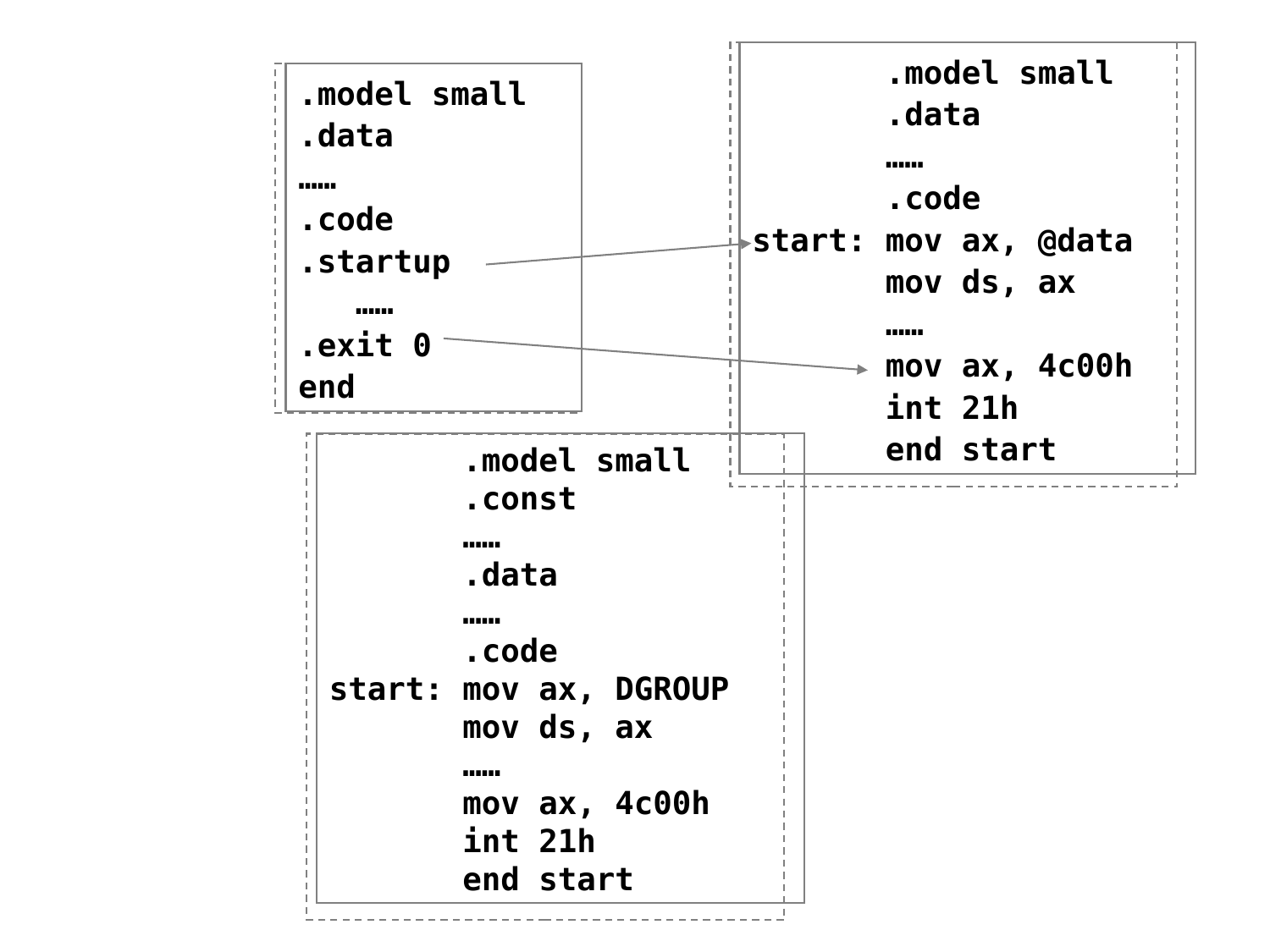

.model small
       .data
       ……
       .code
start: mov ax, @data
       mov ds, ax
       ……
       mov ax, 4c00h
       int 21h
       end start

.model small
.data
……
.code
.startup
   ……
.exit 0
end

       .model small
       .const
       ……
       .data
       ……
       .code
start: mov ax, DGROUP
       mov ds, ax
       ……
       mov ax, 4c00h
       int 21h
       end start